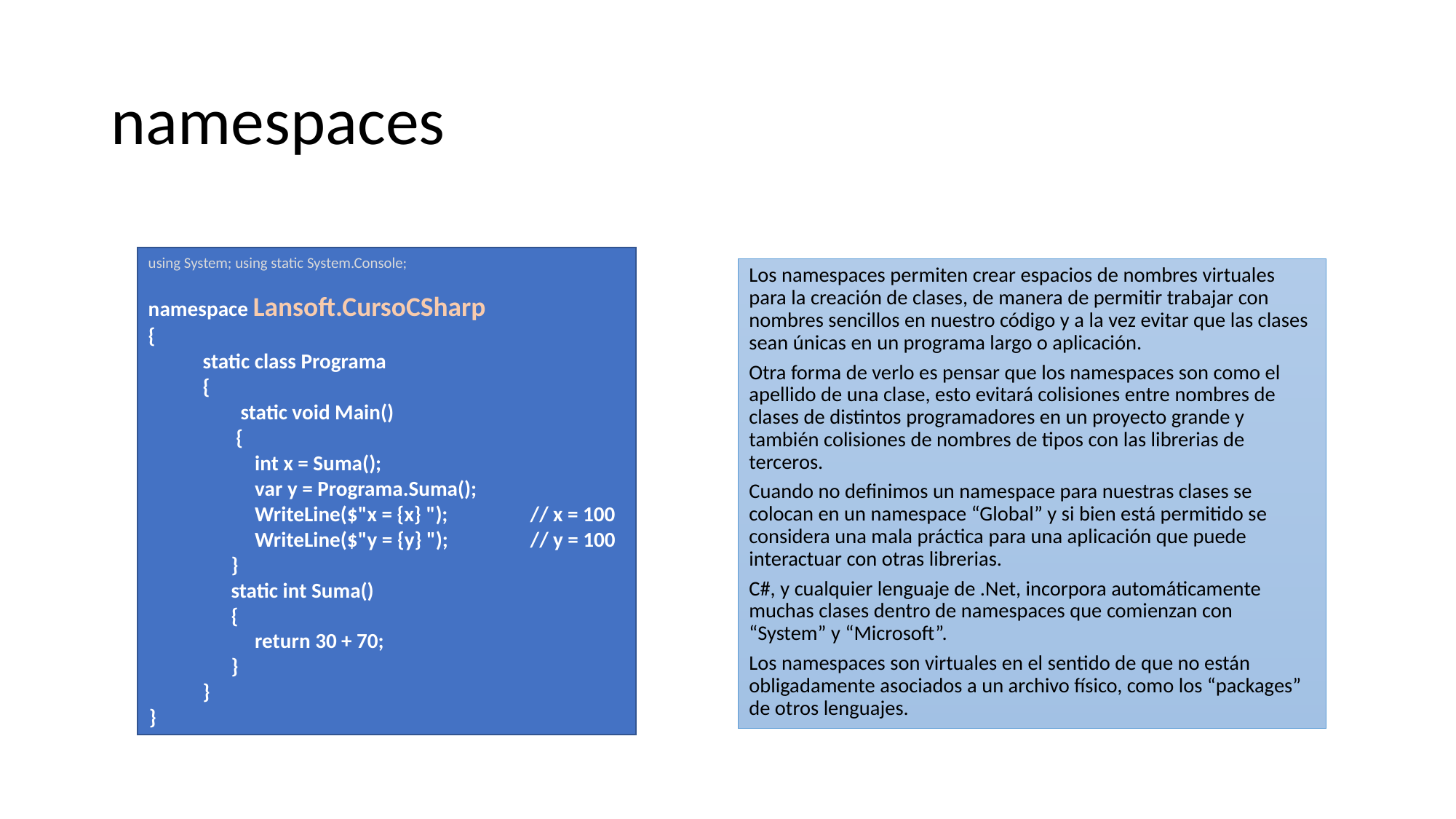

# namespaces
using System; using static System.Console;

namespace Lansoft.CursoCSharp
{
static class Programa
{
        static void Main()
       {
           int x = Suma();
           var y = Programa.Suma();
           WriteLine($"x = {x} ");	// x = 100
           WriteLine($"y = {y} ");	// y = 100
      }
      static int Suma()
      {
           return 30 + 70;
      }
}
}
Los namespaces permiten crear espacios de nombres virtuales para la creación de clases, de manera de permitir trabajar con nombres sencillos en nuestro código y a la vez evitar que las clases sean únicas en un programa largo o aplicación.
Otra forma de verlo es pensar que los namespaces son como el apellido de una clase, esto evitará colisiones entre nombres de clases de distintos programadores en un proyecto grande y también colisiones de nombres de tipos con las librerias de terceros.
Cuando no definimos un namespace para nuestras clases se colocan en un namespace “Global” y si bien está permitido se considera una mala práctica para una aplicación que puede interactuar con otras librerias.
C#, y cualquier lenguaje de .Net, incorpora automáticamente muchas clases dentro de namespaces que comienzan con “System” y “Microsoft”.
Los namespaces son virtuales en el sentido de que no están obligadamente asociados a un archivo físico, como los “packages” de otros lenguajes.